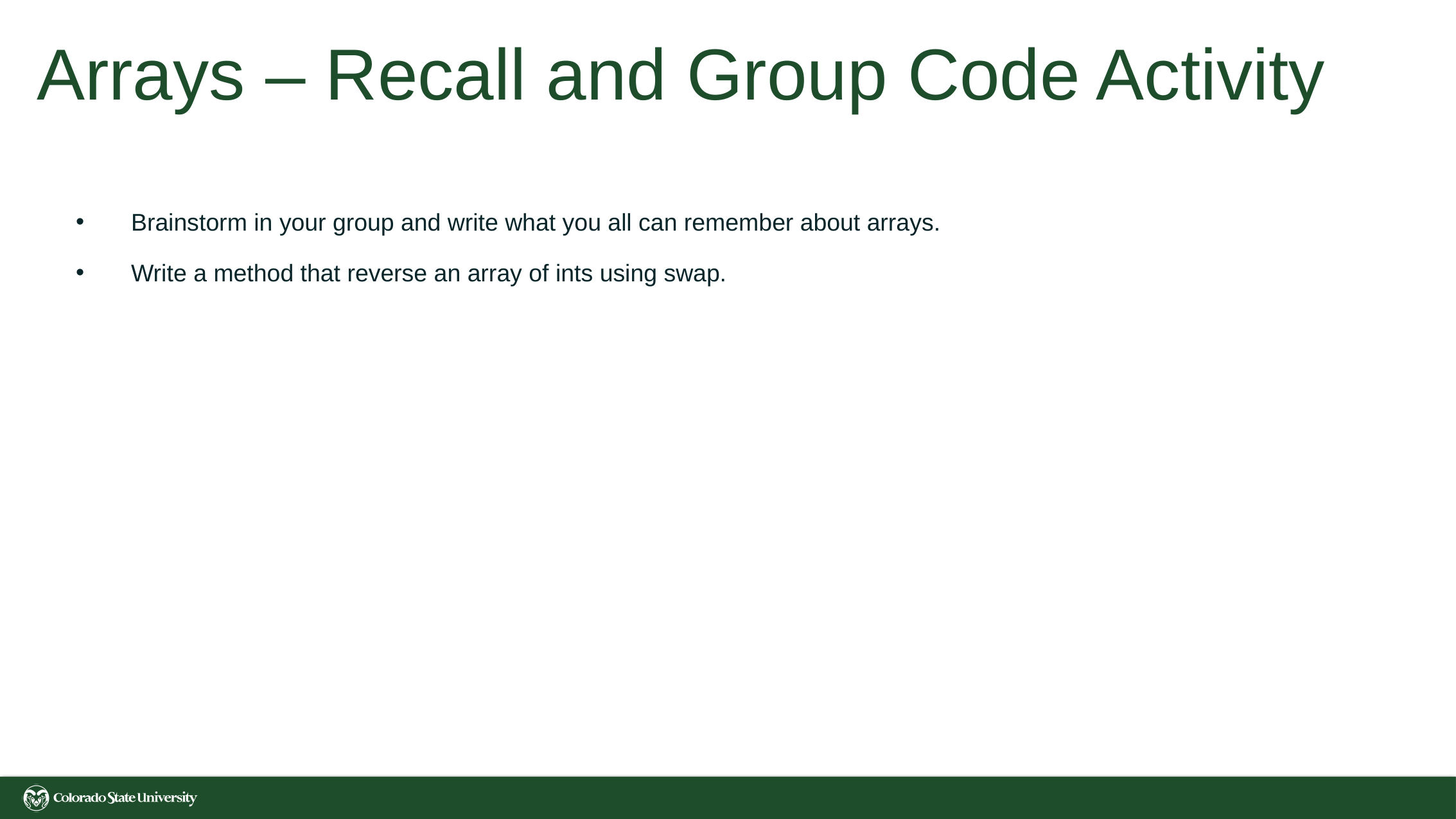

# Arrays – Recall and Group Code Activity
Brainstorm in your group and write what you all can remember about arrays.
Write a method that reverse an array of ints using swap.